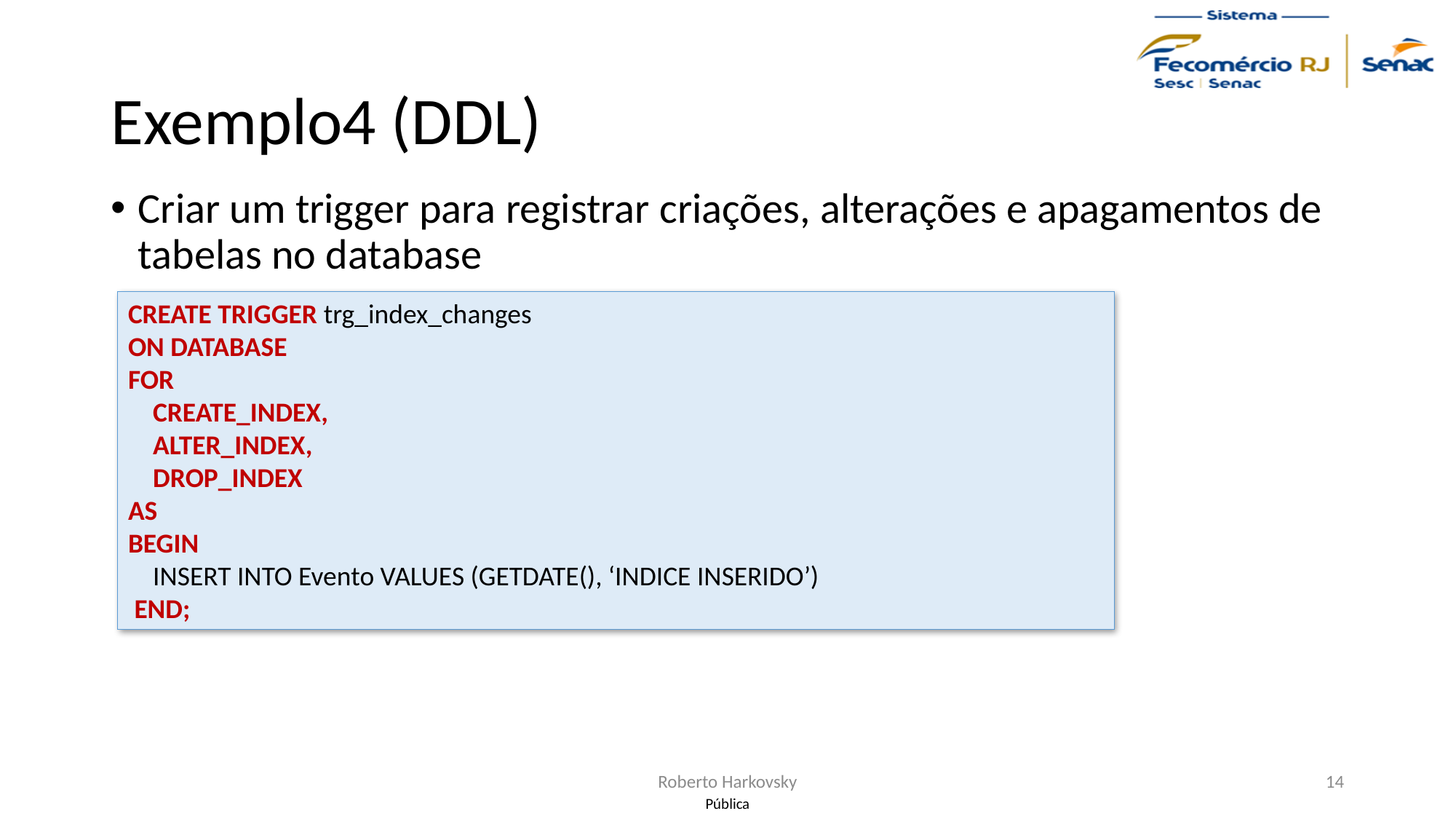

# Exemplo4 (DDL)
Criar um trigger para registrar criações, alterações e apagamentos de tabelas no database
CREATE TRIGGER trg_index_changes
ON DATABASE
FOR
    CREATE_INDEX,
    ALTER_INDEX,
    DROP_INDEX
AS
BEGIN
    INSERT INTO Evento VALUES (GETDATE(), ‘INDICE INSERIDO’)
 END;
Roberto Harkovsky
14